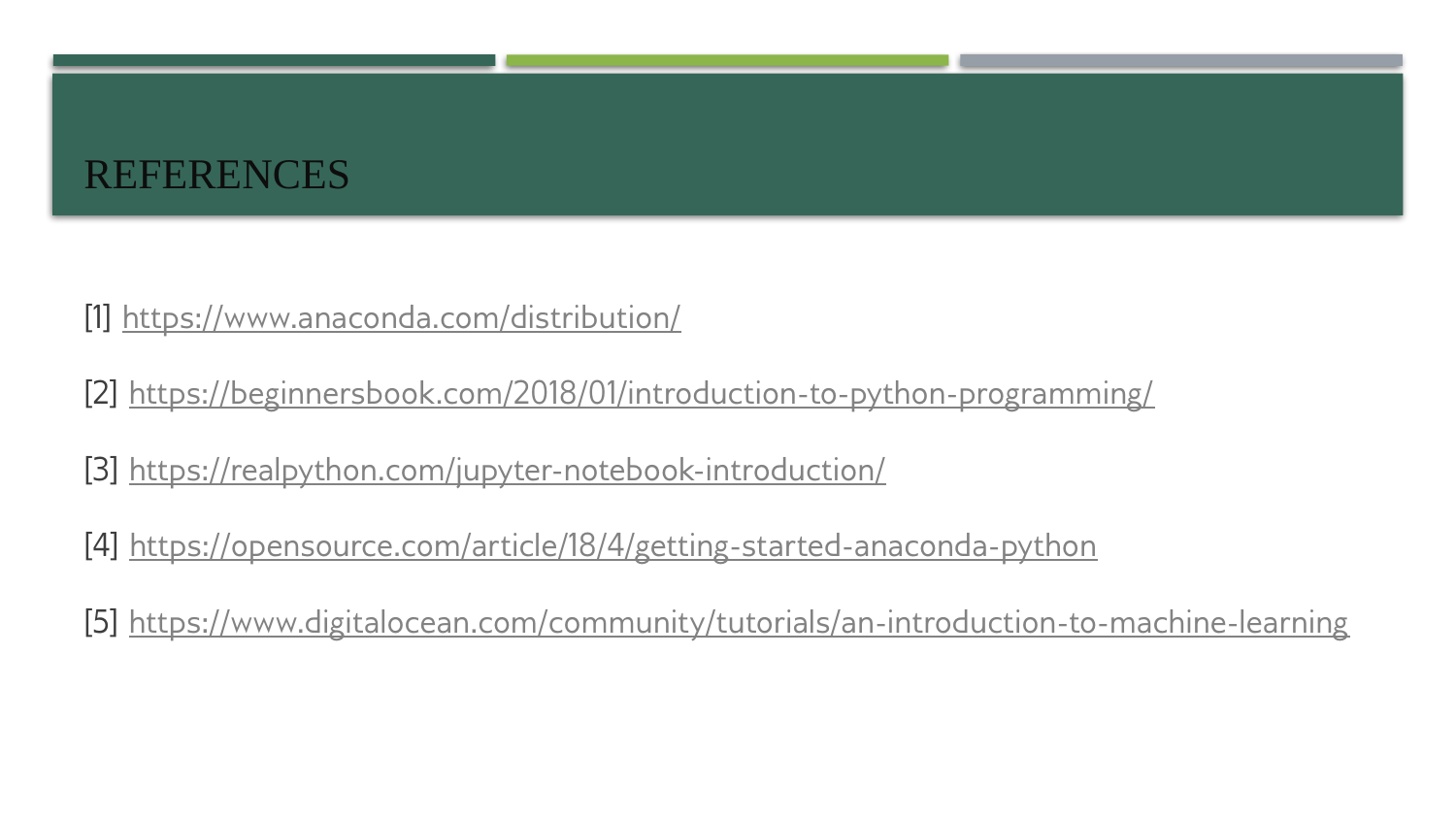

# References
[1] https://www.anaconda.com/distribution/
[2] https://beginnersbook.com/2018/01/introduction-to-python-programming/
[3] https://realpython.com/jupyter-notebook-introduction/
[4] https://opensource.com/article/18/4/getting-started-anaconda-python
[5] https://www.digitalocean.com/community/tutorials/an-introduction-to-machine-learning